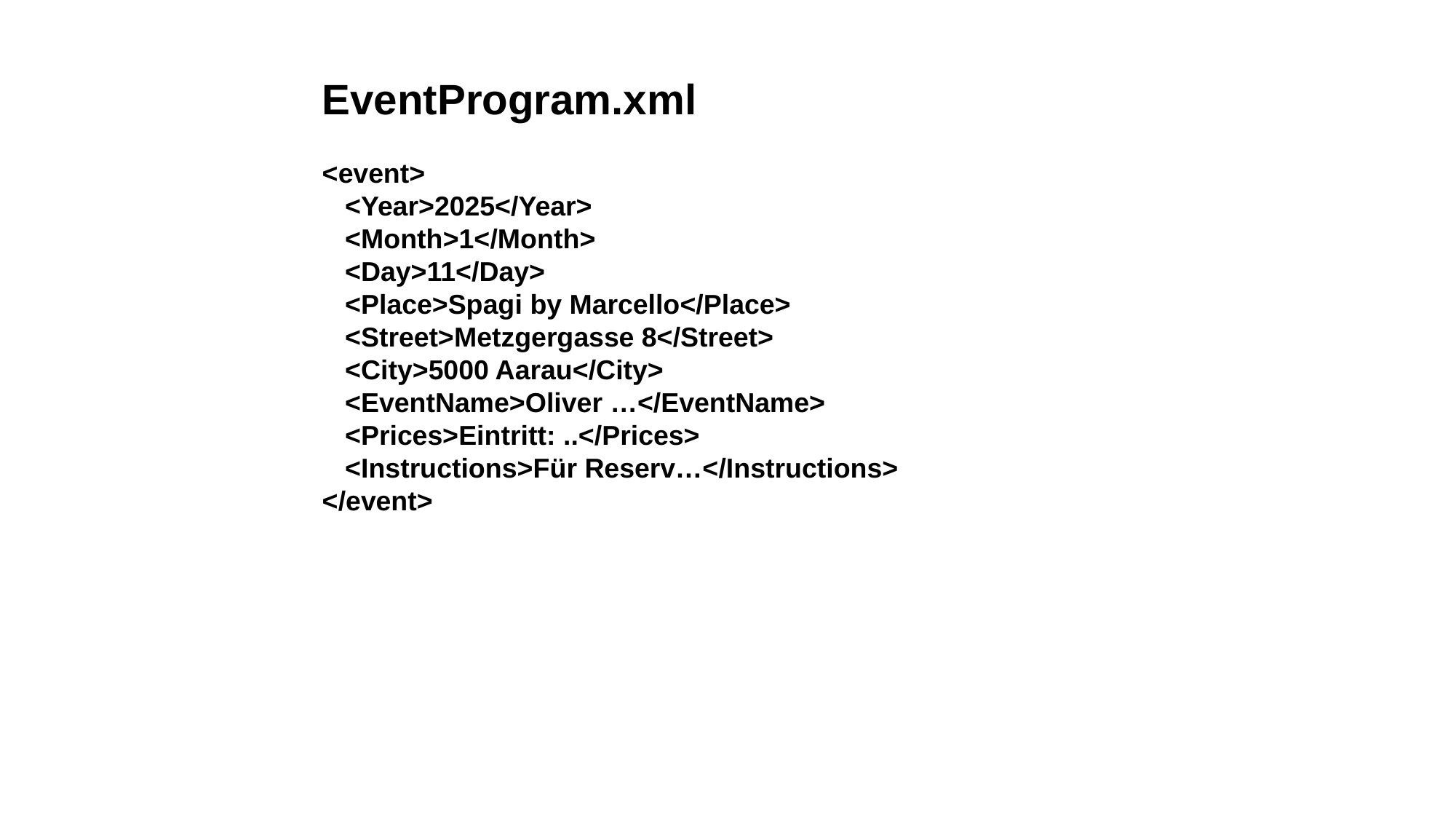

EventProgram.xml

<event>
   <Year>2025</Year>
   <Month>1</Month>
   <Day>11</Day>
   <Place>Spagi by Marcello</Place>
   <Street>Metzgergasse 8</Street>
   <City>5000 Aarau</City>
   <EventName>Oliver …</EventName>
   <Prices>Eintritt: ..</Prices>
   <Instructions>Für Reserv…</Instructions>
</event>